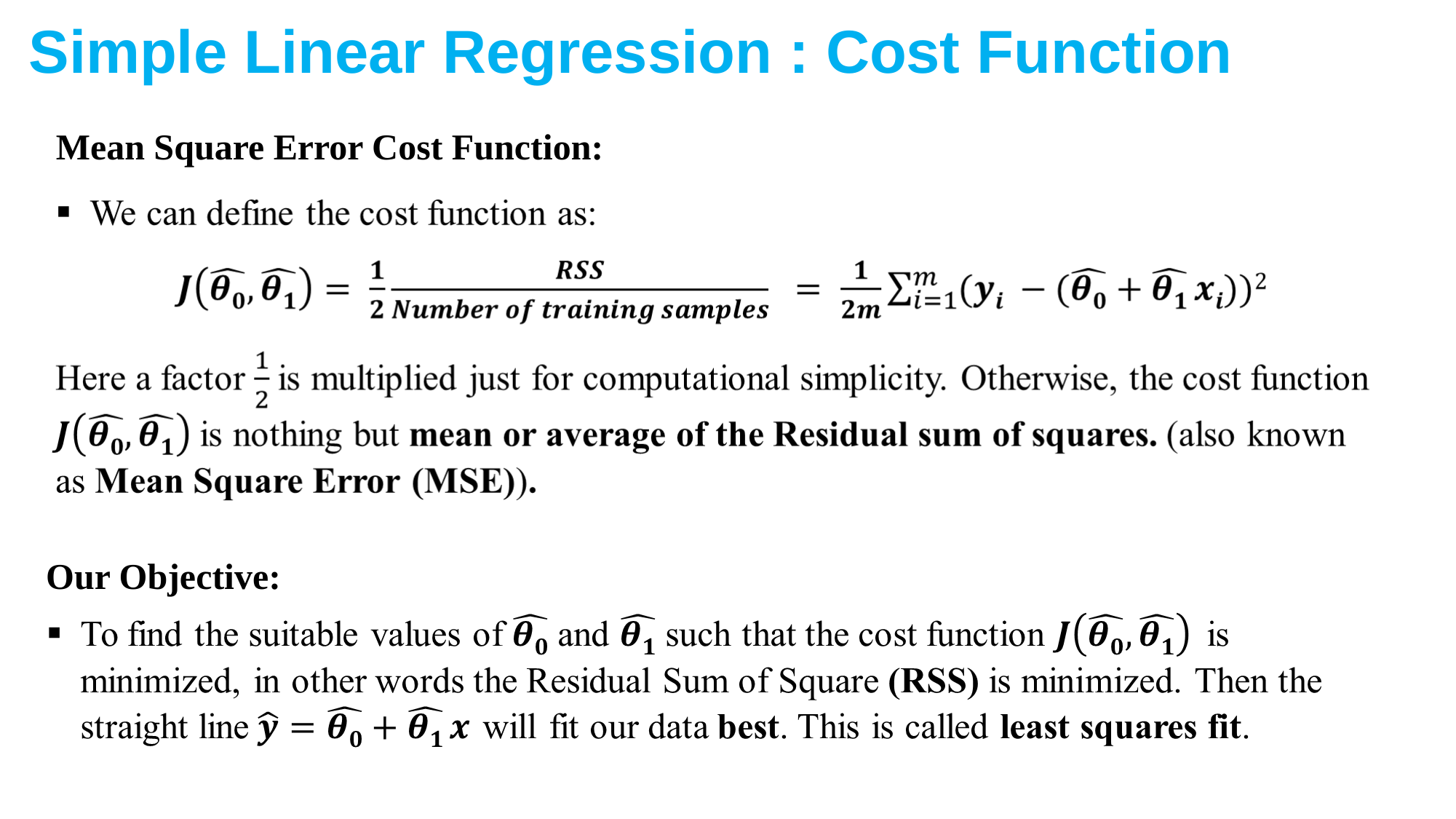

Simple Linear Regression : Cost Function
Mean Square Error Cost Function:

Our Objective: